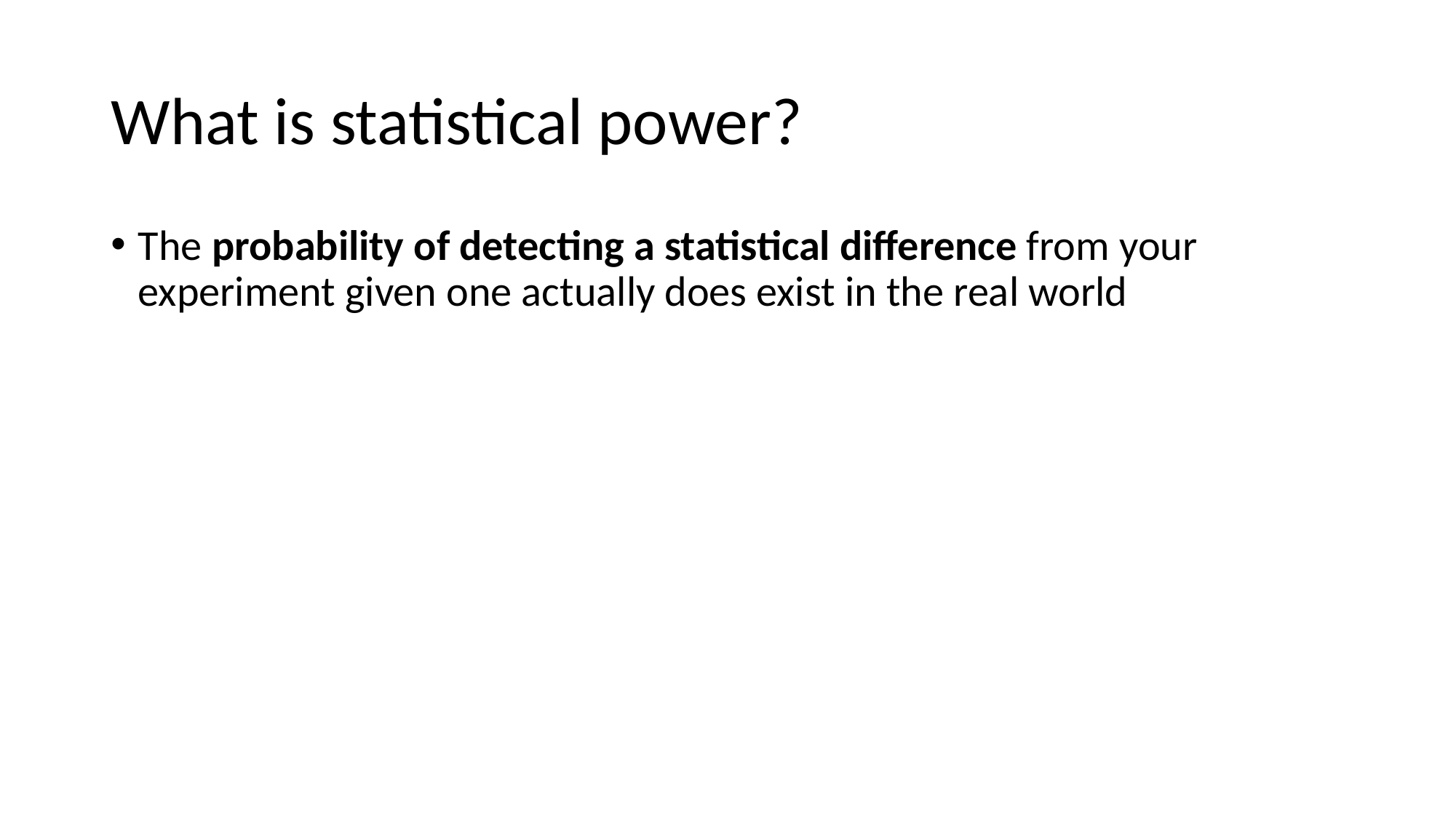

# What is statistical power?
The probability of detecting a statistical difference from your experiment given one actually does exist in the real world